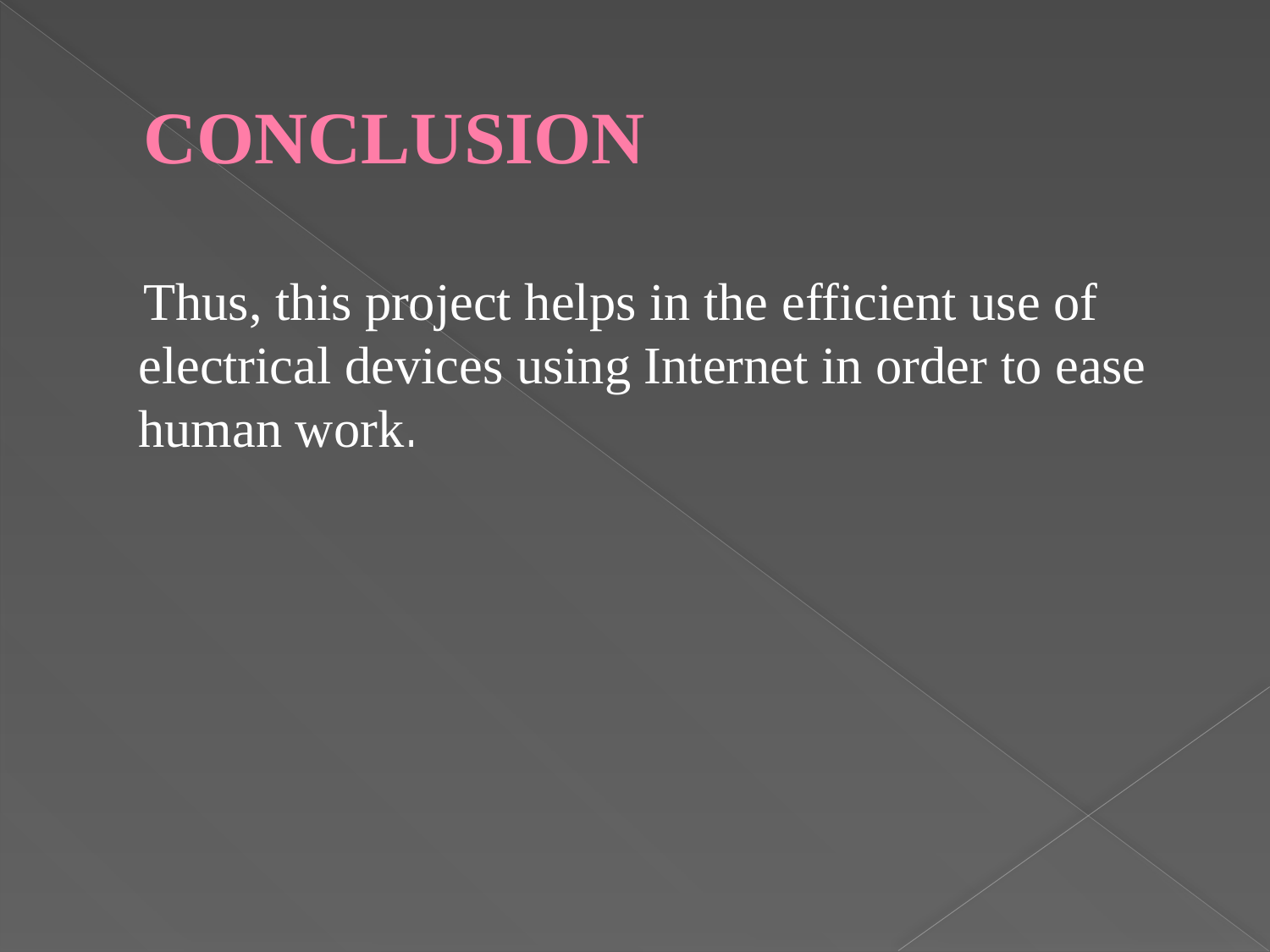

# CONCLUSION
    Thus, this project helps in the efficient use of electrical devices using Internet in order to ease human work.